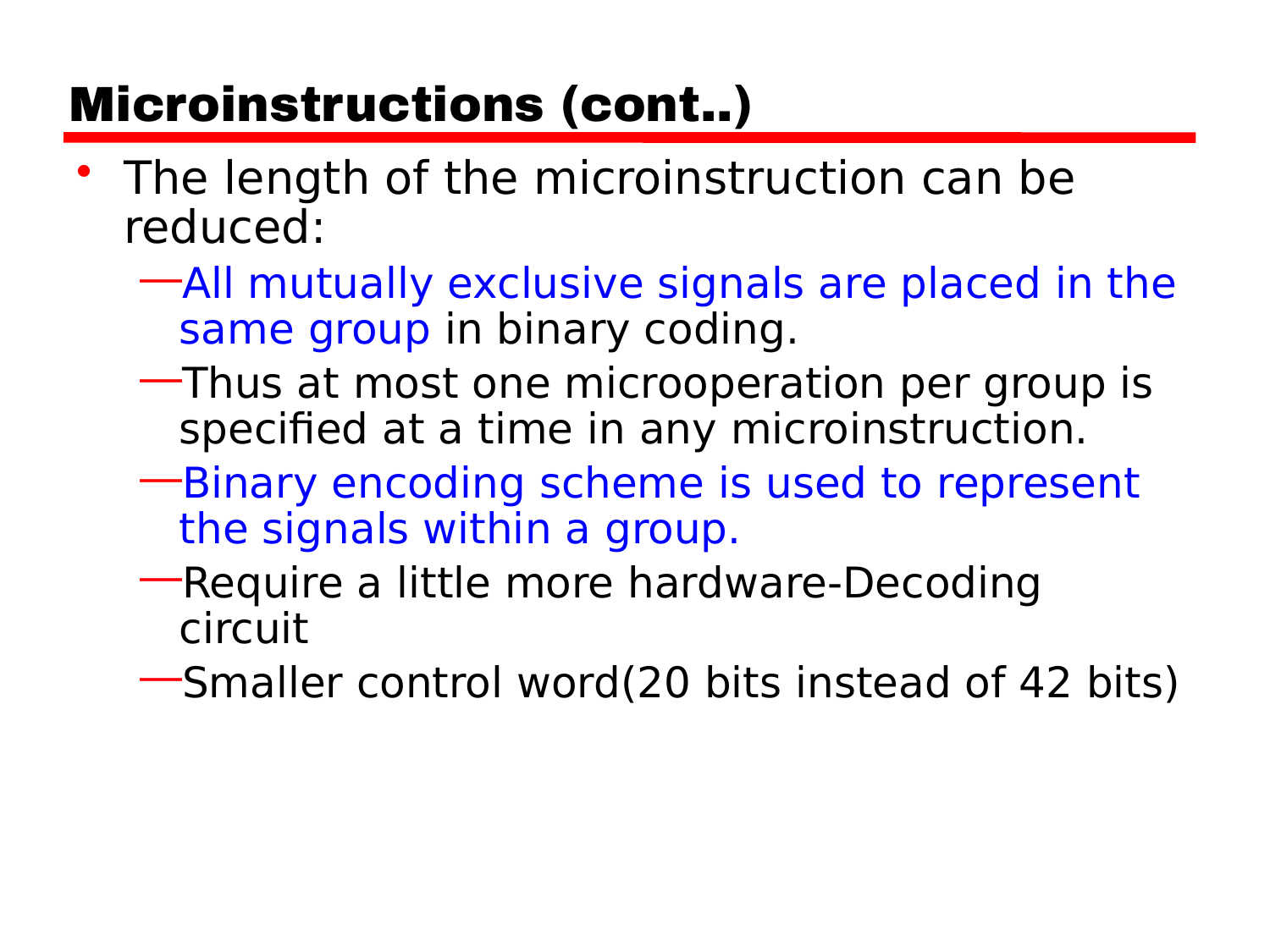

# Microinstructions (cont..)
The length of the microinstruction can be reduced:
All mutually exclusive signals are placed in the same group in binary coding.
Thus at most one microoperation per group is specified at a time in any microinstruction.
Binary encoding scheme is used to represent the signals within a group.
Require a little more hardware-Decoding circuit
Smaller control word(20 bits instead of 42 bits)